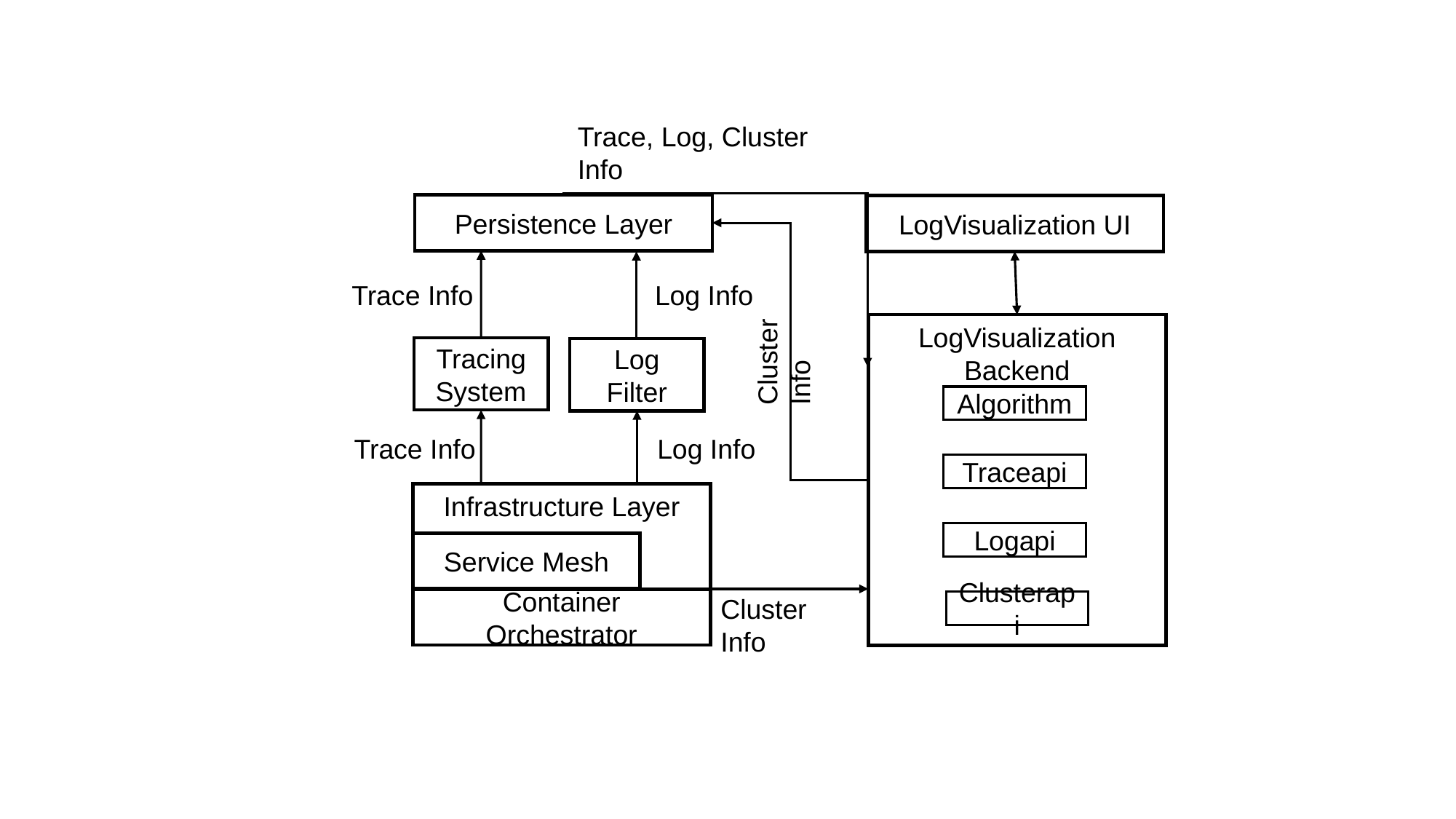

Trace, Log, Cluster Info
Persistence Layer
LogVisualization UI
Cluster Info
Trace Info
Log Info
LogVisualization Backend
Tracing System
Log
Filter
Algorithm
Trace Info
Log Info
Traceapi
Infrastructure Layer
Logapi
Service Mesh
Cluster Info
Container Orchestrator
Clusterapi